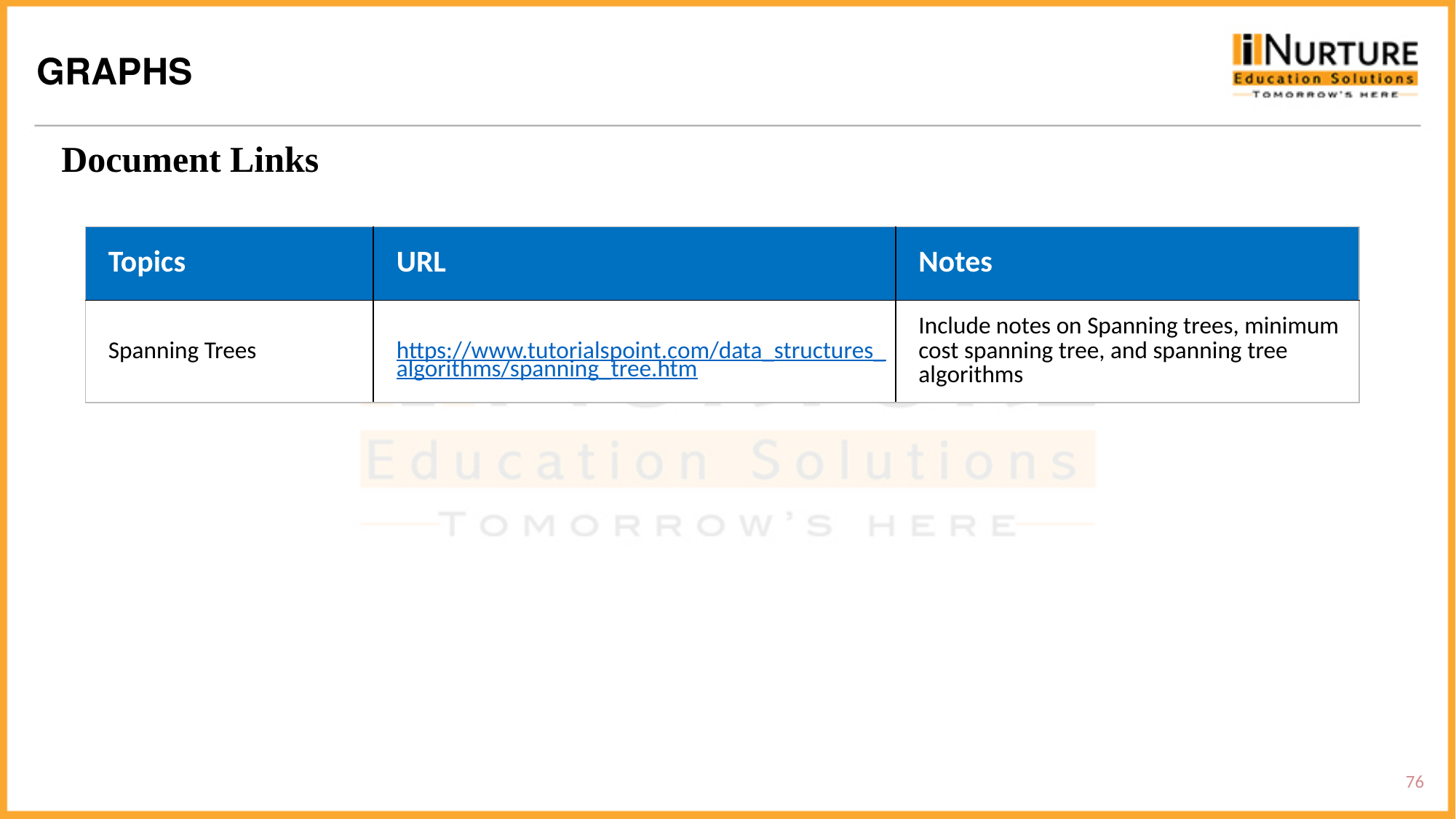

GRAPHS
Document Links
| Topics | URL | Notes |
| --- | --- | --- |
| Spanning Trees | https://www.tutorialspoint.com/data\_structures\_algorithms/spanning\_tree.htm | Include notes on Spanning trees, minimum cost spanning tree, and spanning tree algorithms |
76